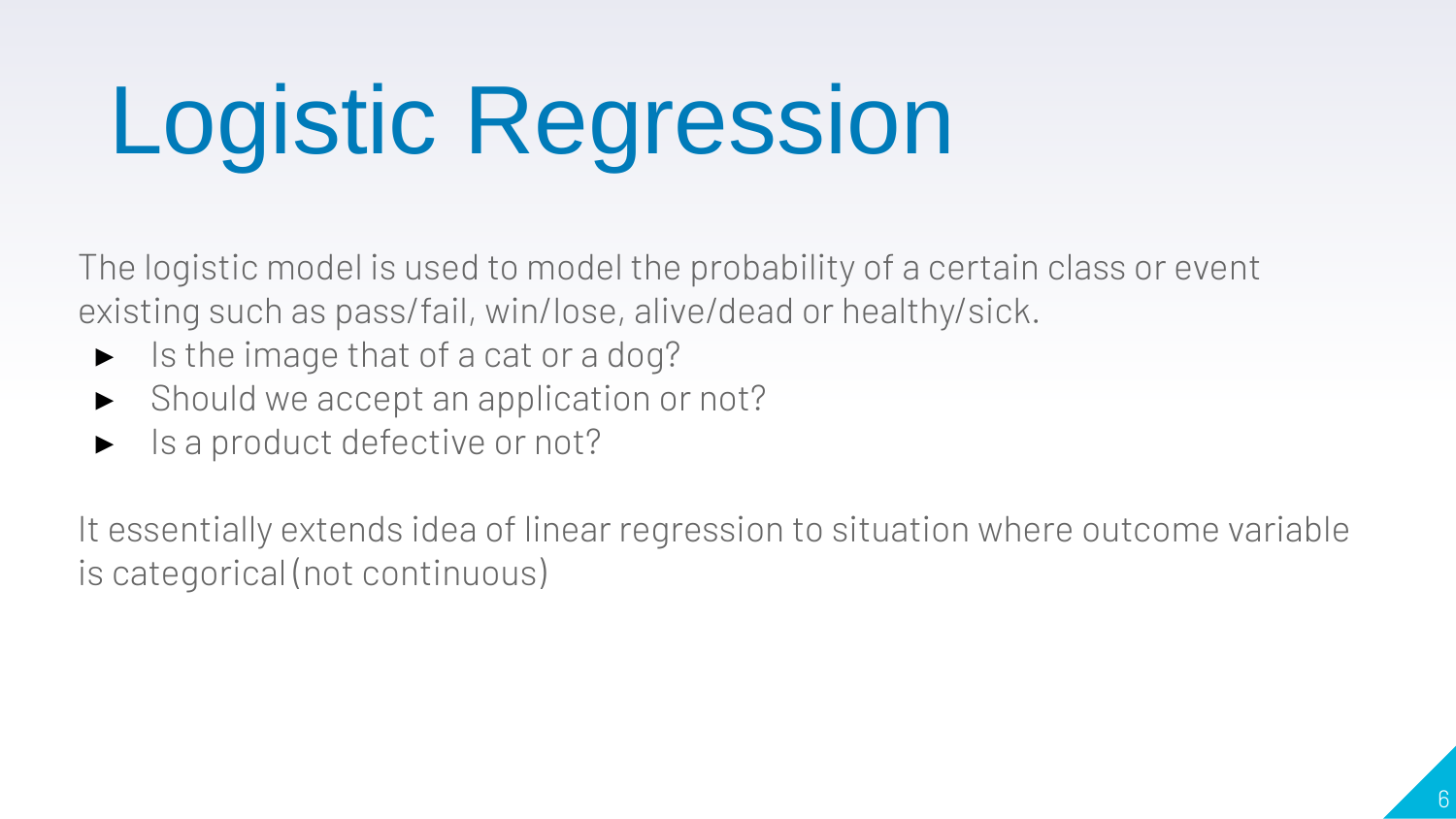

Logistic Regression
The logistic model is used to model the probability of a certain class or event existing such as pass/fail, win/lose, alive/dead or healthy/sick.
Is the image that of a cat or a dog?
Should we accept an application or not?
Is a product defective or not?

It essentially extends idea of linear regression to situation where outcome variable is categorical (not continuous)
6